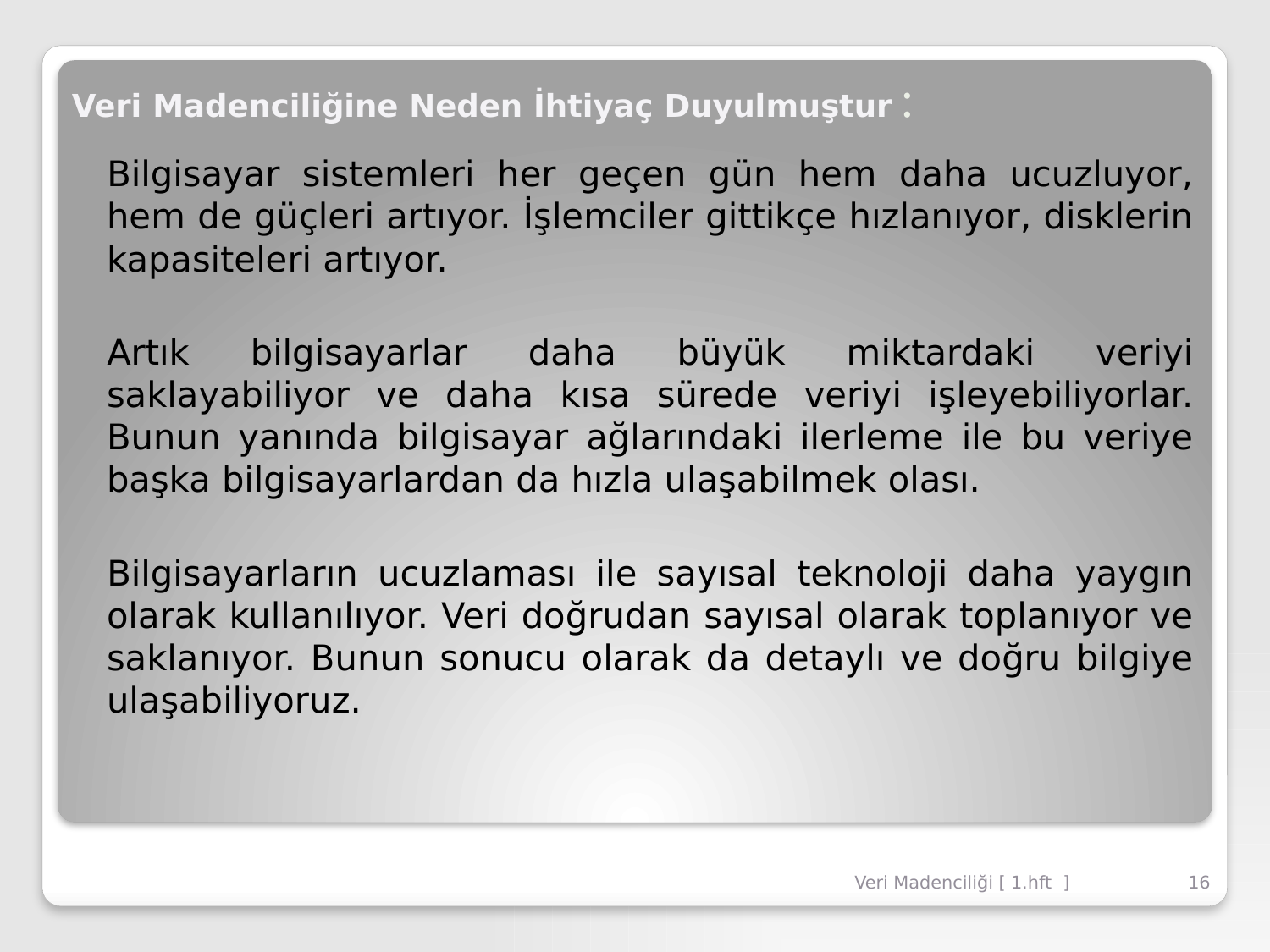

# Veri Madenciliğine Neden İhtiyaç Duyulmuştur :
Bilgisayar sistemleri her geçen gün hem daha ucuzluyor, hem de güçleri artıyor. İşlemciler gittikçe hızlanıyor, disklerin kapasiteleri artıyor.

Artık bilgisayarlar daha büyük miktardaki veriyi saklayabiliyor ve daha kısa sürede veriyi işleyebiliyorlar. Bunun yanında bilgisayar ağlarındaki ilerleme ile bu veriye başka bilgisayarlardan da hızla ulaşabilmek olası.

Bilgisayarların ucuzlaması ile sayısal teknoloji daha yaygın olarak kullanılıyor. Veri doğrudan sayısal olarak toplanıyor ve saklanıyor. Bunun sonucu olarak da detaylı ve doğru bilgiye ulaşabiliyoruz.

Veri Madenciliği [ 1.hft  ]
16